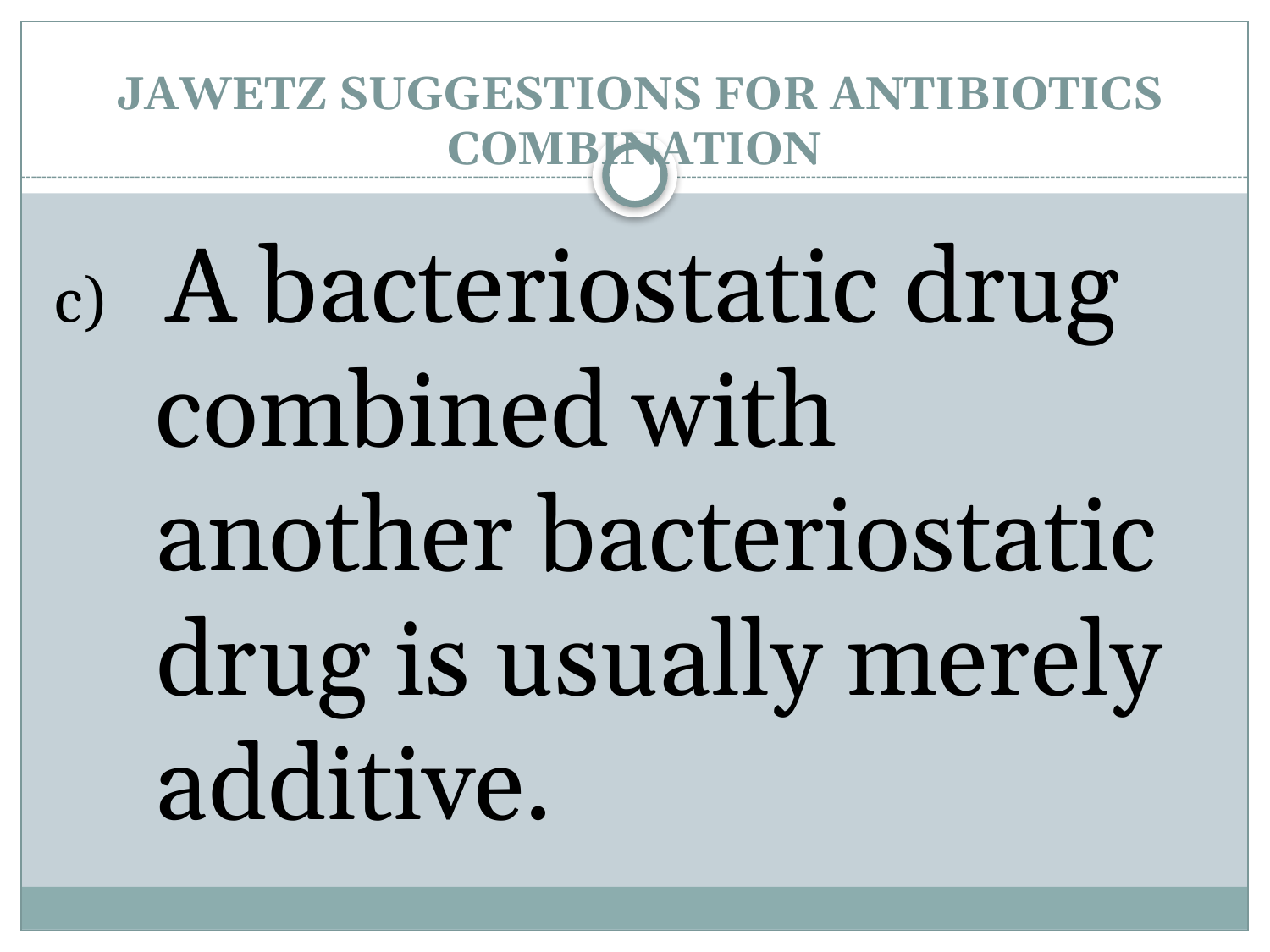

# JAWETZ SUGGESTIONS FOR ANTIBIOTICS COMBINATION
c)    A bacteriostatic drug combined with another bacteriostatic drug is usually merely additive.